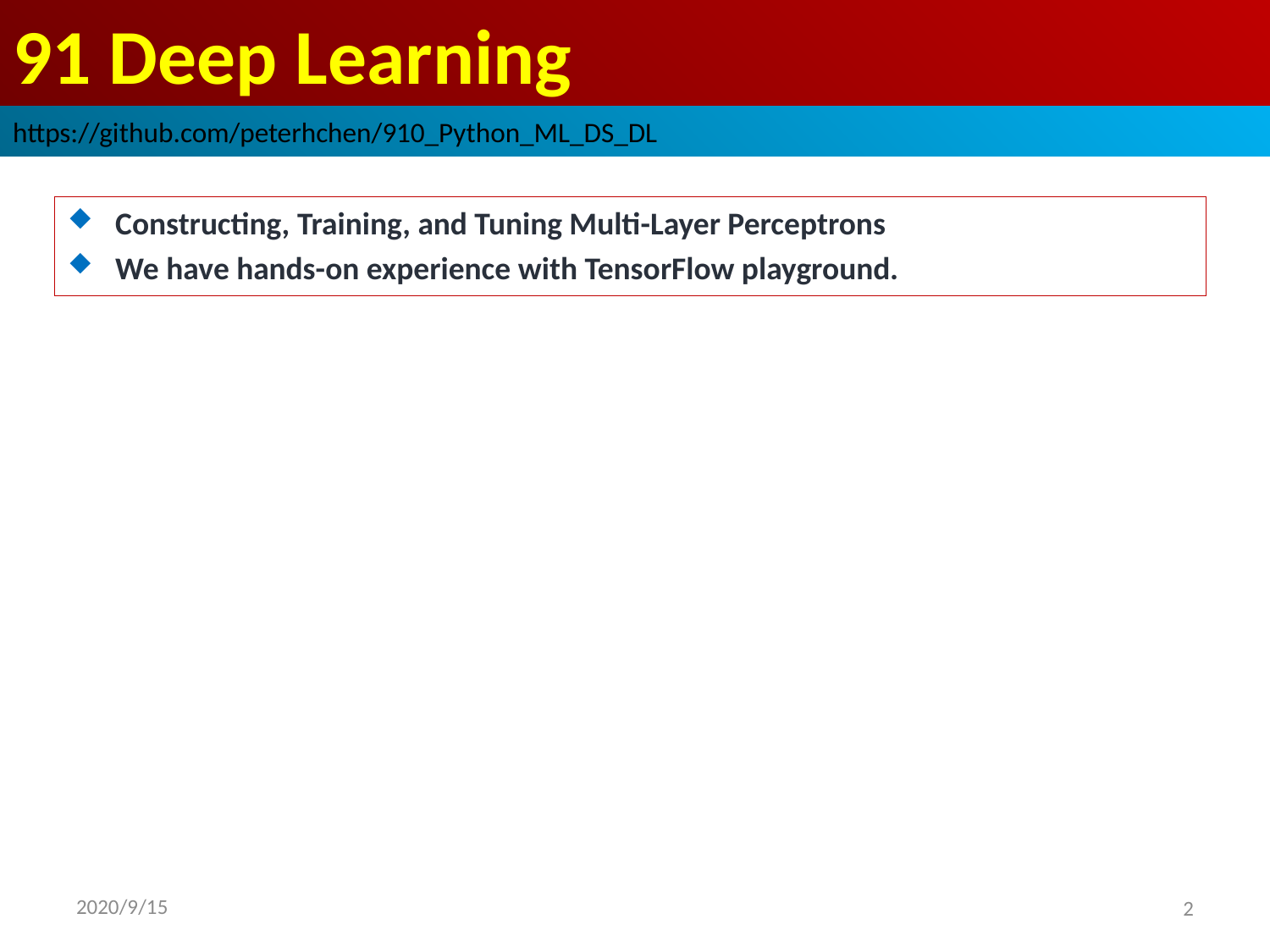

# 91 Deep Learning
https://github.com/peterhchen/910_Python_ML_DS_DL
Constructing, Training, and Tuning Multi-Layer Perceptrons
We have hands-on experience with TensorFlow playground.
2020/9/15
2